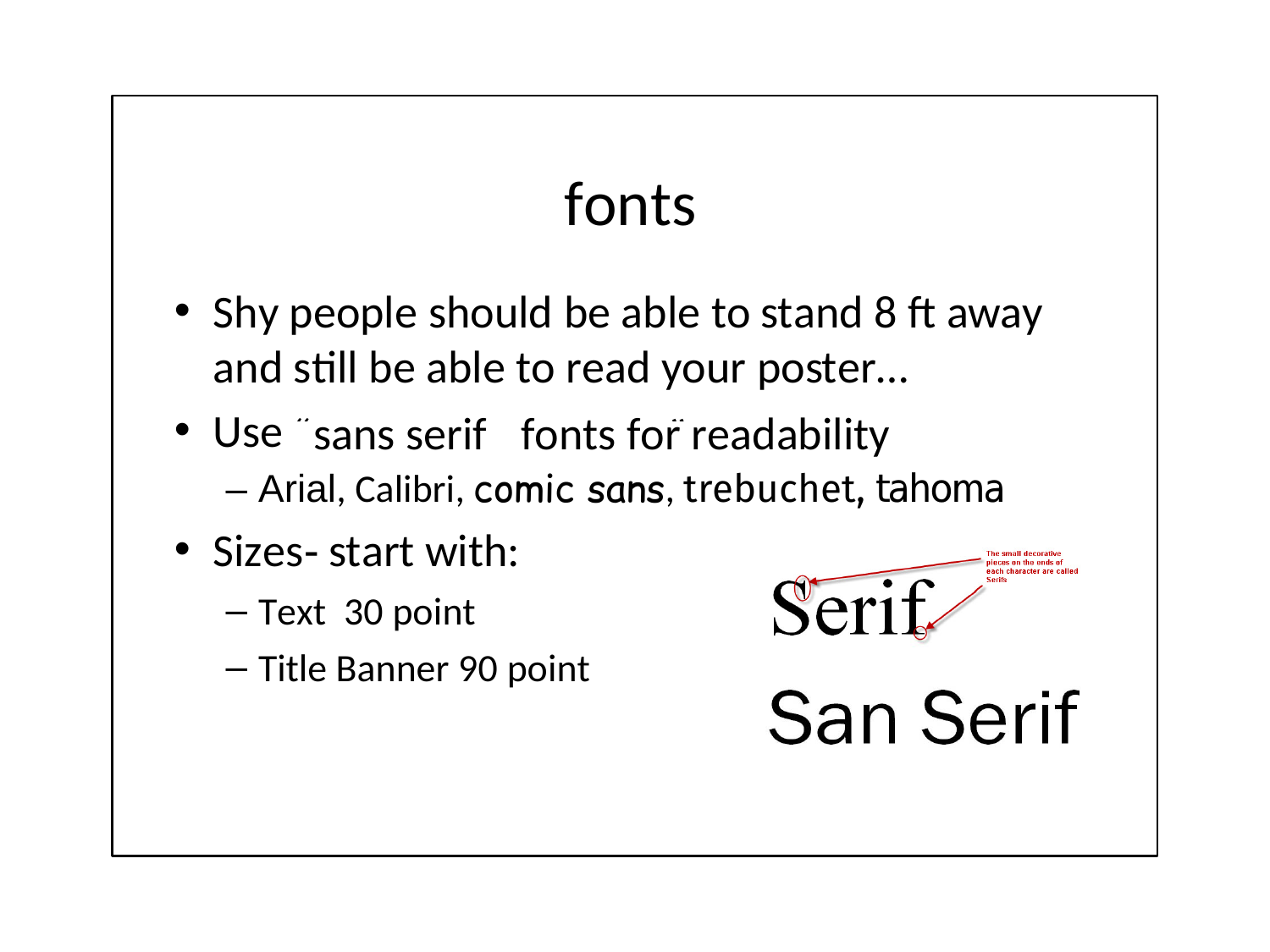

# fonts
Shy people should be able to stand 8 ft away and still be able to read your poster…

Use
sans serif	fonts for readability
“	”

– Arial, Calibri, comic sans, trebuchet, tahoma
Sizes‐ start with:
Text	30 point
Title Banner 90 point